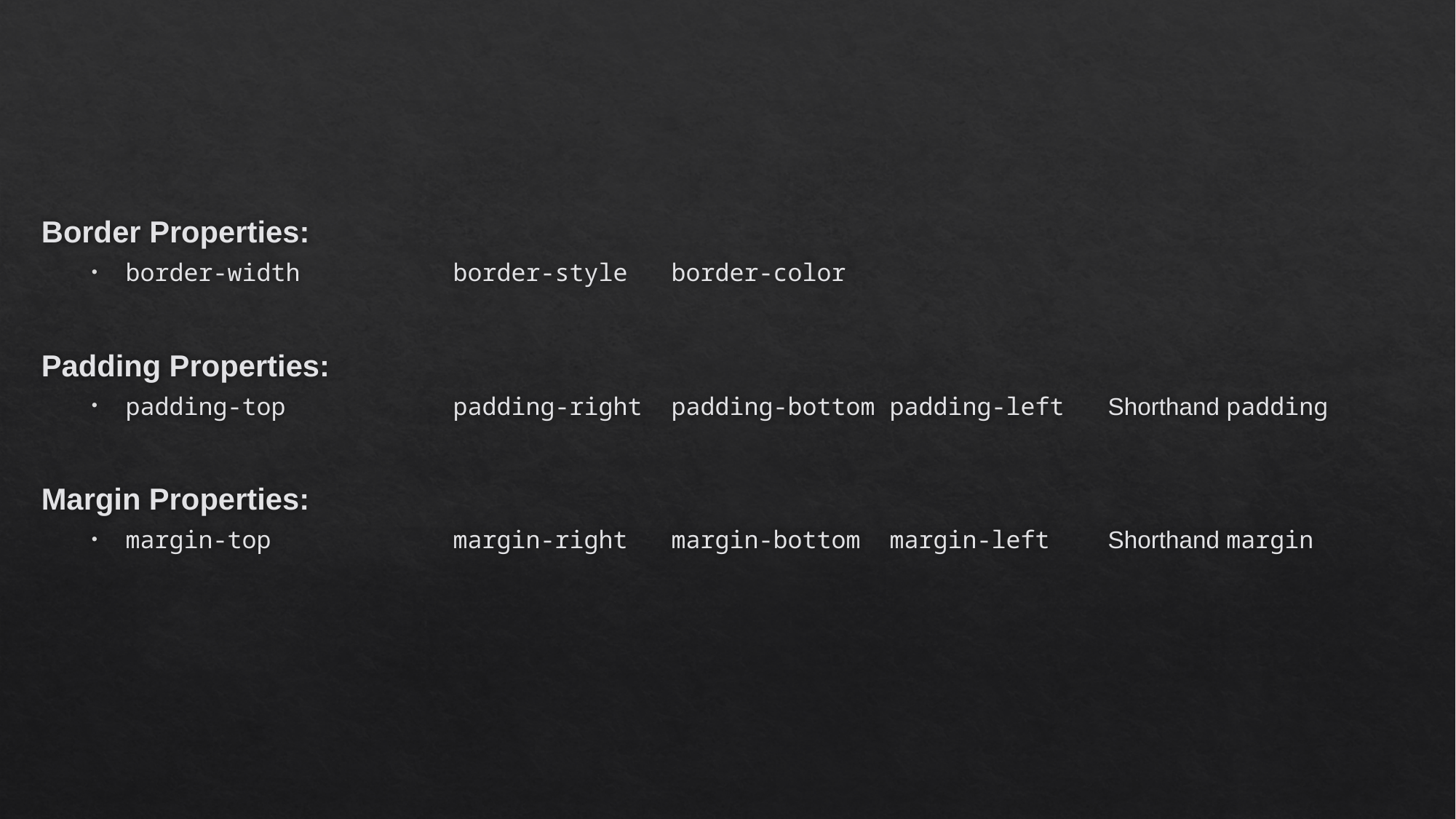

#
Border Properties:
border-width		border-style	border-color

Padding Properties:
padding-top		padding-right	padding-bottom	padding-left	Shorthand padding

Margin Properties:
margin-top		margin-right	margin-bottom	margin-left	Shorthand margin